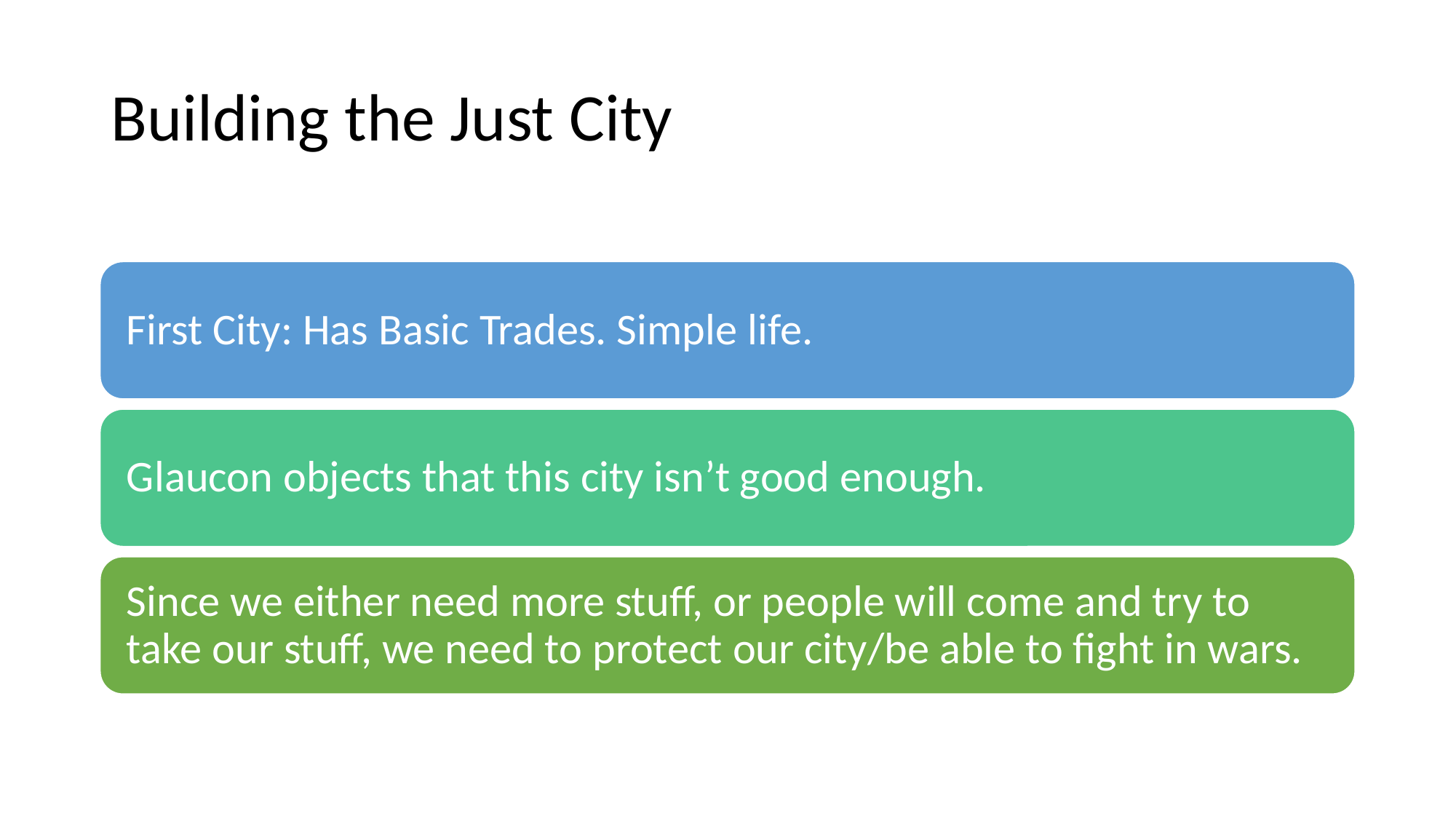

Building the Just City
First City: Has Basic Trades. Simple life.
Glaucon objects that this city isn’t good enough.
Since we either need more stuff, or people will come and try to take our stuff, we need to protect our city/be able to fight in wars.